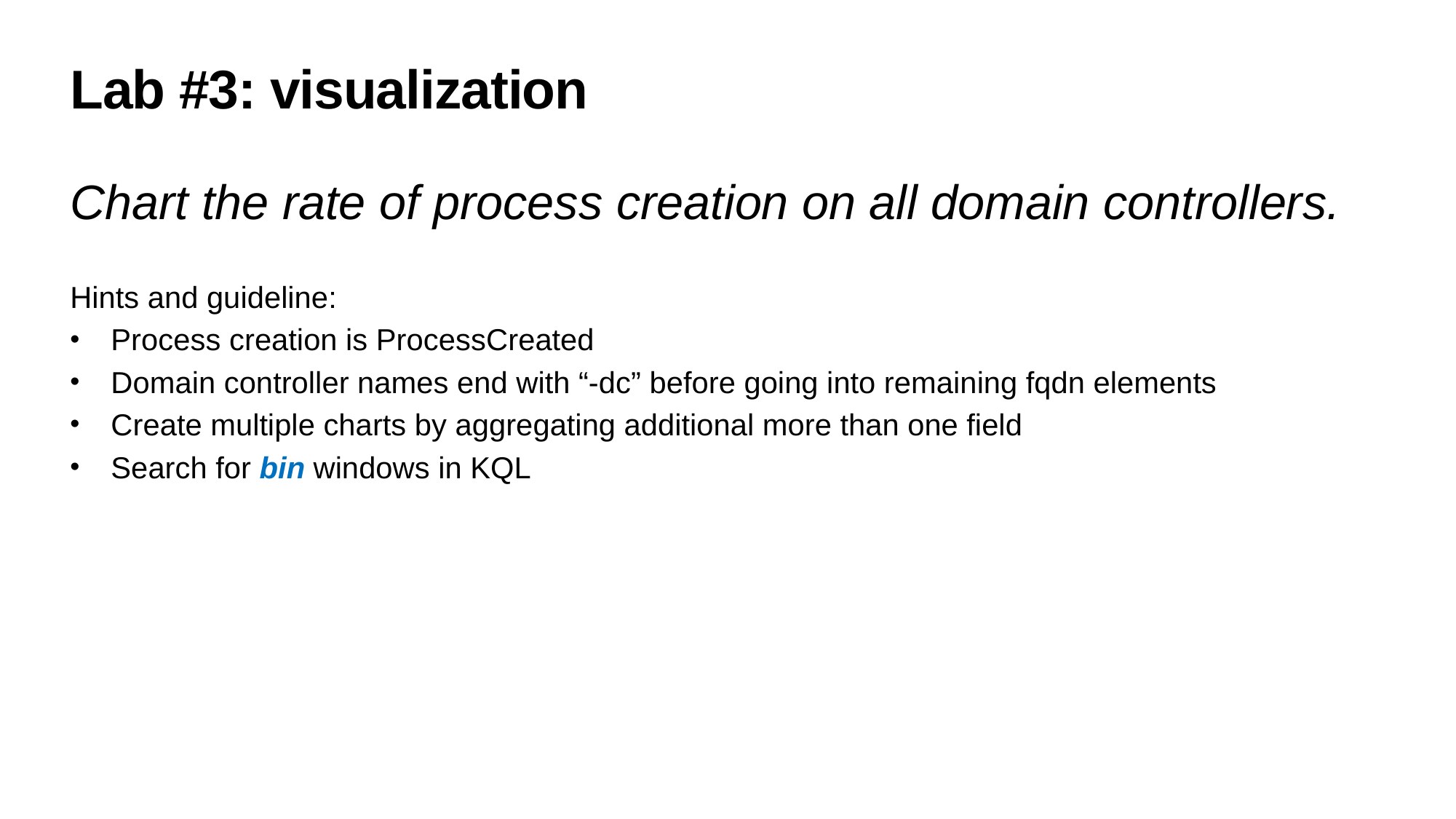

# Lab #3: visualization
Chart the rate of process creation on all domain controllers.

Hints and guideline:
Process creation is ProcessCreated
Domain controller names end with “-dc” before going into remaining fqdn elements
Create multiple charts by aggregating additional more than one field
Search for bin windows in KQL